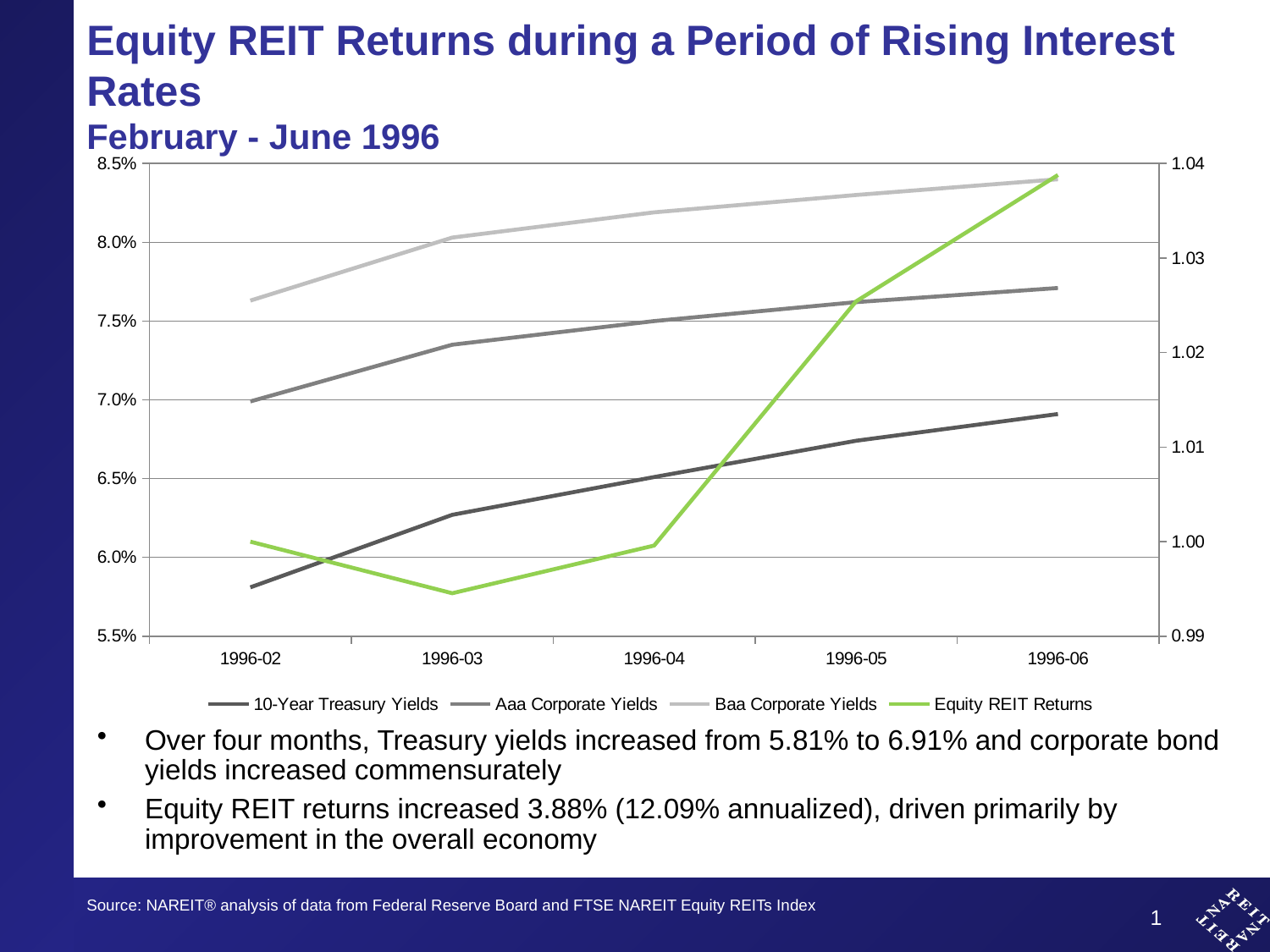

Equity REIT Returns during a Period of Rising Interest Rates
February - June 1996

### Chart

| Category |  |  |  |  |
|---|---|---|---|---|
| 1996-02 | 0.0581 | 0.0699 | 0.07629999999999999 | 1.0 |
| 1996-03 | 0.06269999999999999 | 0.0735 | 0.0803 | 0.9945422452218456 |
| 1996-04 | 0.06509999999999999 | 0.075 | 0.0819 | 0.9995862162884126 |
| 1996-05 | 0.0674 | 0.0762 | 0.083 | 1.025413652767375 |
| 1996-06 | 0.0691 | 0.0771 | 0.084 | 1.038780437982202 |
Over four months, Treasury yields increased from 5.81% to 6.91% and corporate bond yields increased commensurately
Equity REIT returns increased 3.88% (12.09% annualized), driven primarily by improvement in the overall economy
Source: NAREIT® analysis of data from Federal Reserve Board and FTSE NAREIT Equity REITs Index
1